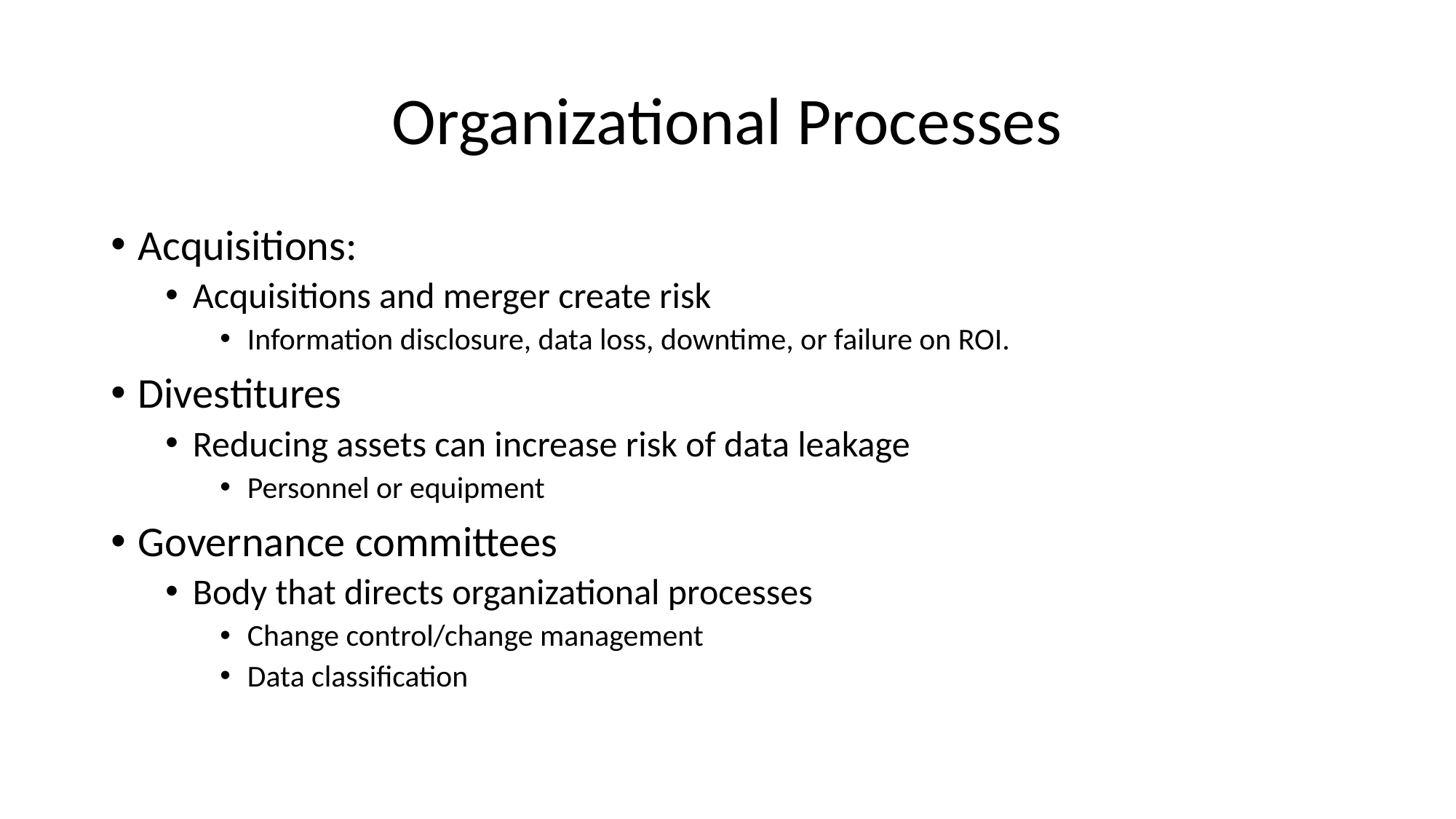

# Organizational Processes
Acquisitions:
Acquisitions and merger create risk
Information disclosure, data loss, downtime, or failure on ROI.
Divestitures
Reducing assets can increase risk of data leakage
Personnel or equipment
Governance committees
Body that directs organizational processes
Change control/change management
Data classification